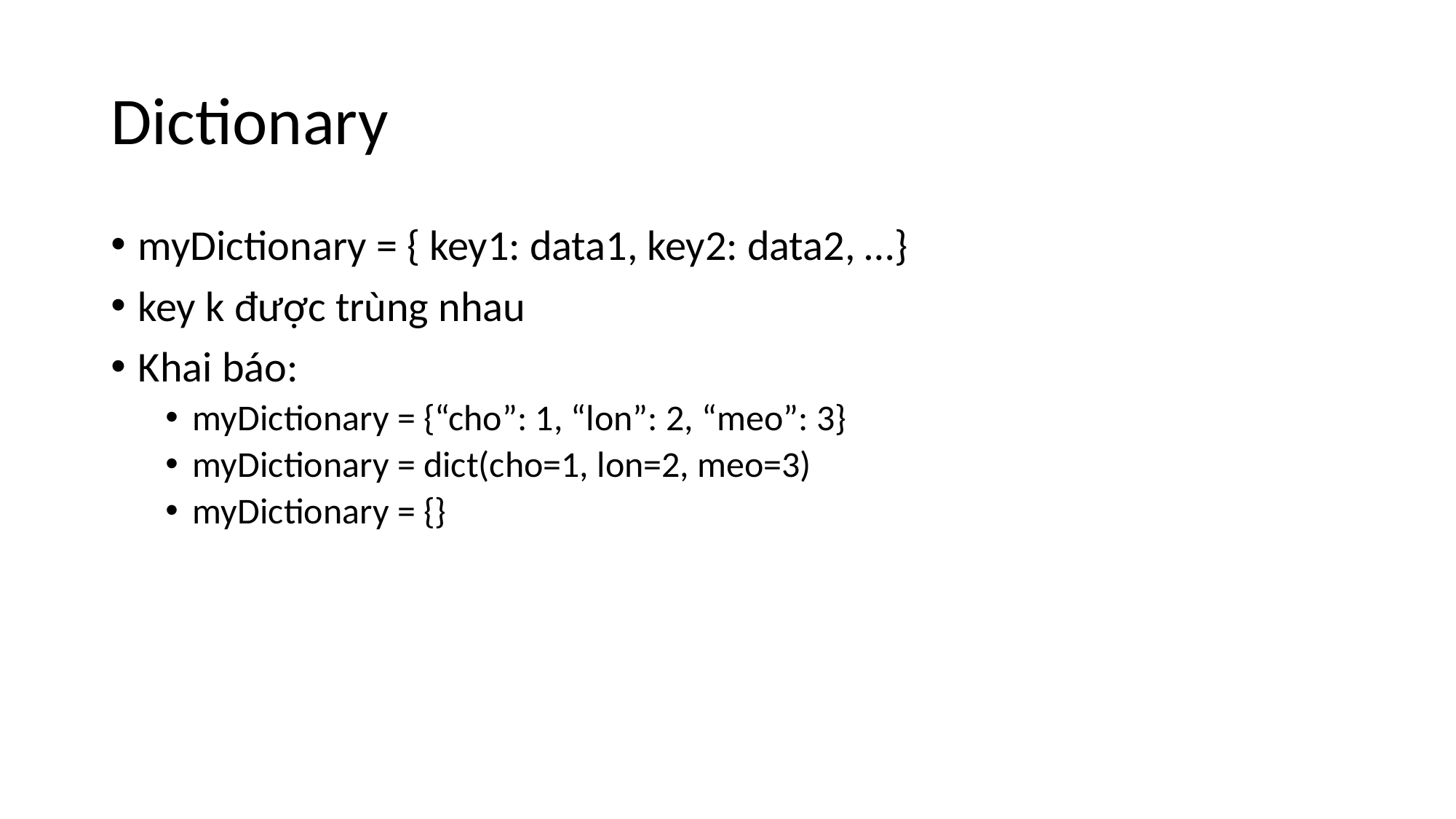

# Dictionary
myDictionary = { key1: data1, key2: data2, …}
key k được trùng nhau
Khai báo:
myDictionary = {“cho”: 1, “lon”: 2, “meo”: 3}
myDictionary = dict(cho=1, lon=2, meo=3)
myDictionary = {}